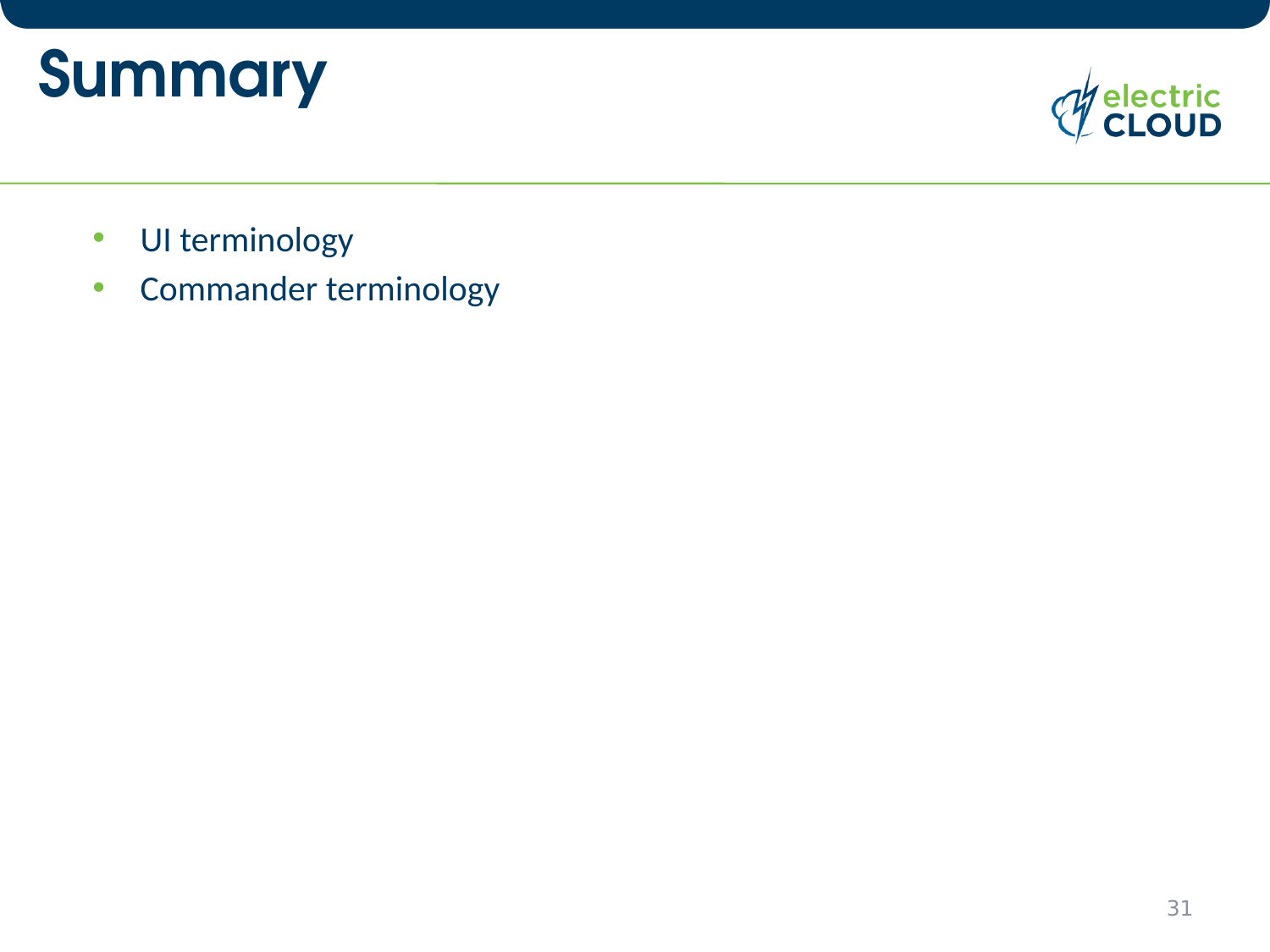

# Summary
UI terminology
Commander terminology
31